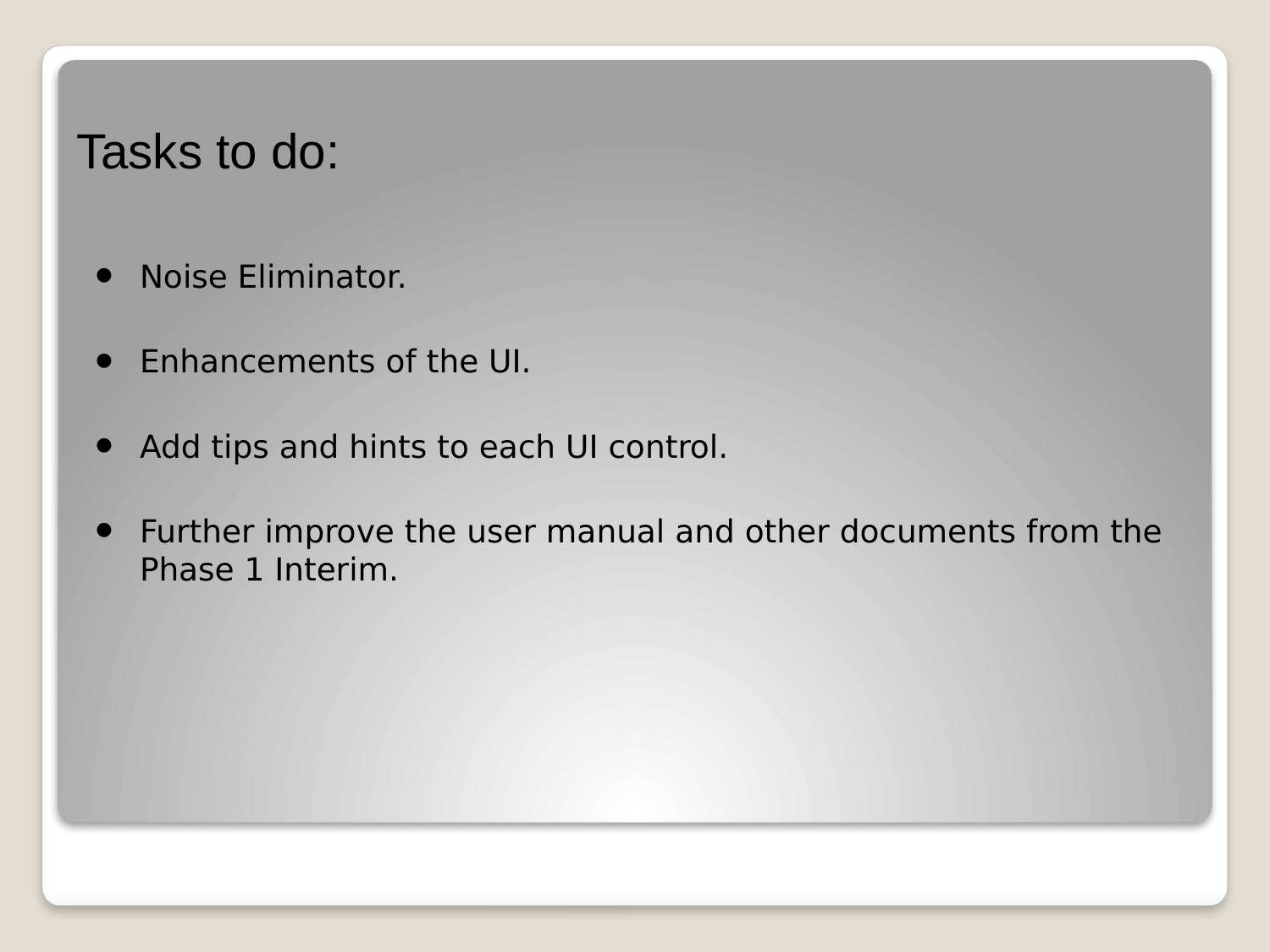

# Tasks to do:

Noise Eliminator.

Enhancements of the UI.

Add tips and hints to each UI control.

Further improve the user manual and other documents from the Phase 1 Interim.

